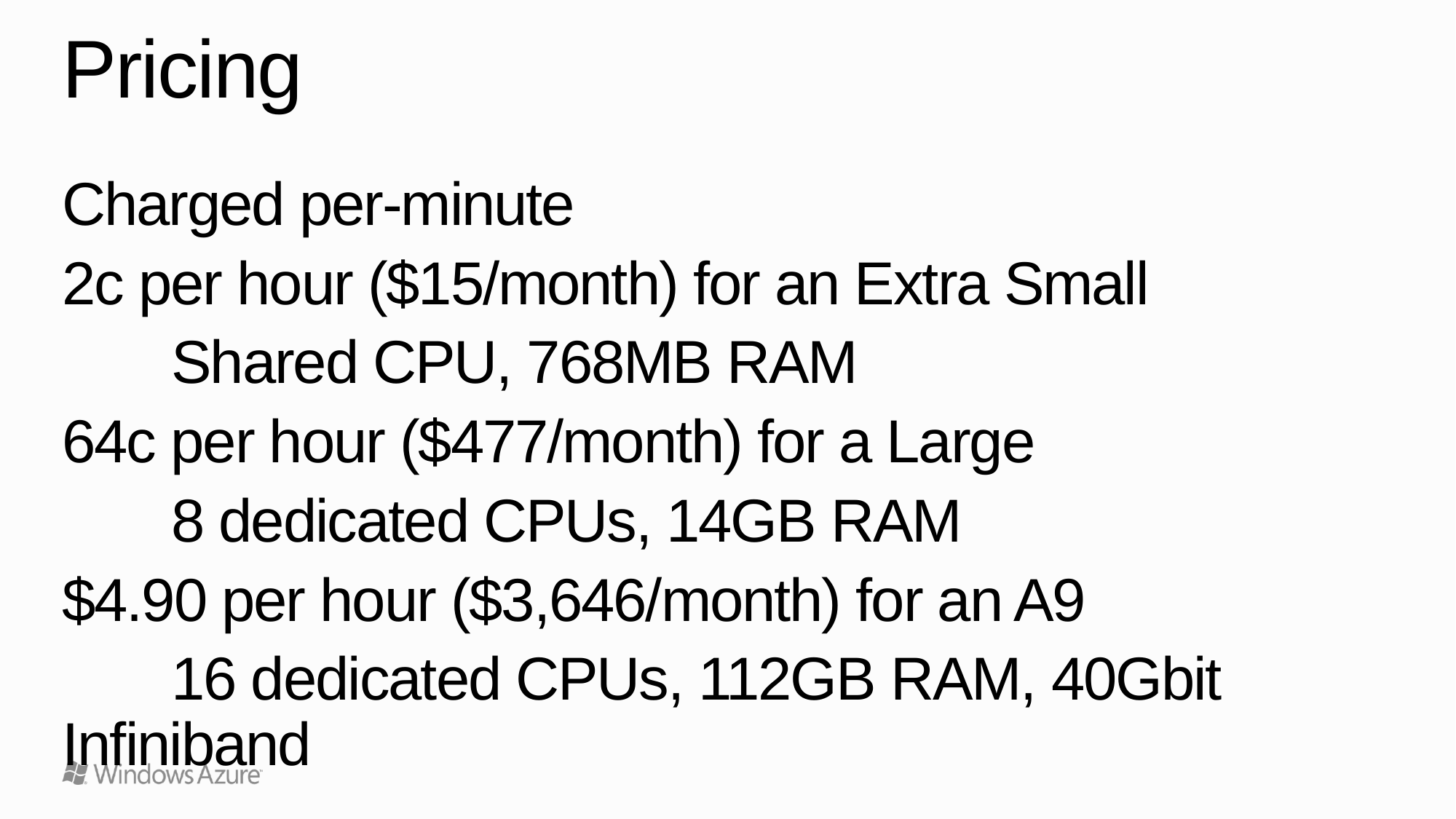

# Pricing
Charged per-minute
2c per hour ($15/month) for an Extra Small
	Shared CPU, 768MB RAM
64c per hour ($477/month) for a Large
	8 dedicated CPUs, 14GB RAM
$4.90 per hour ($3,646/month) for an A9
	16 dedicated CPUs, 112GB RAM, 40Gbit Infiniband